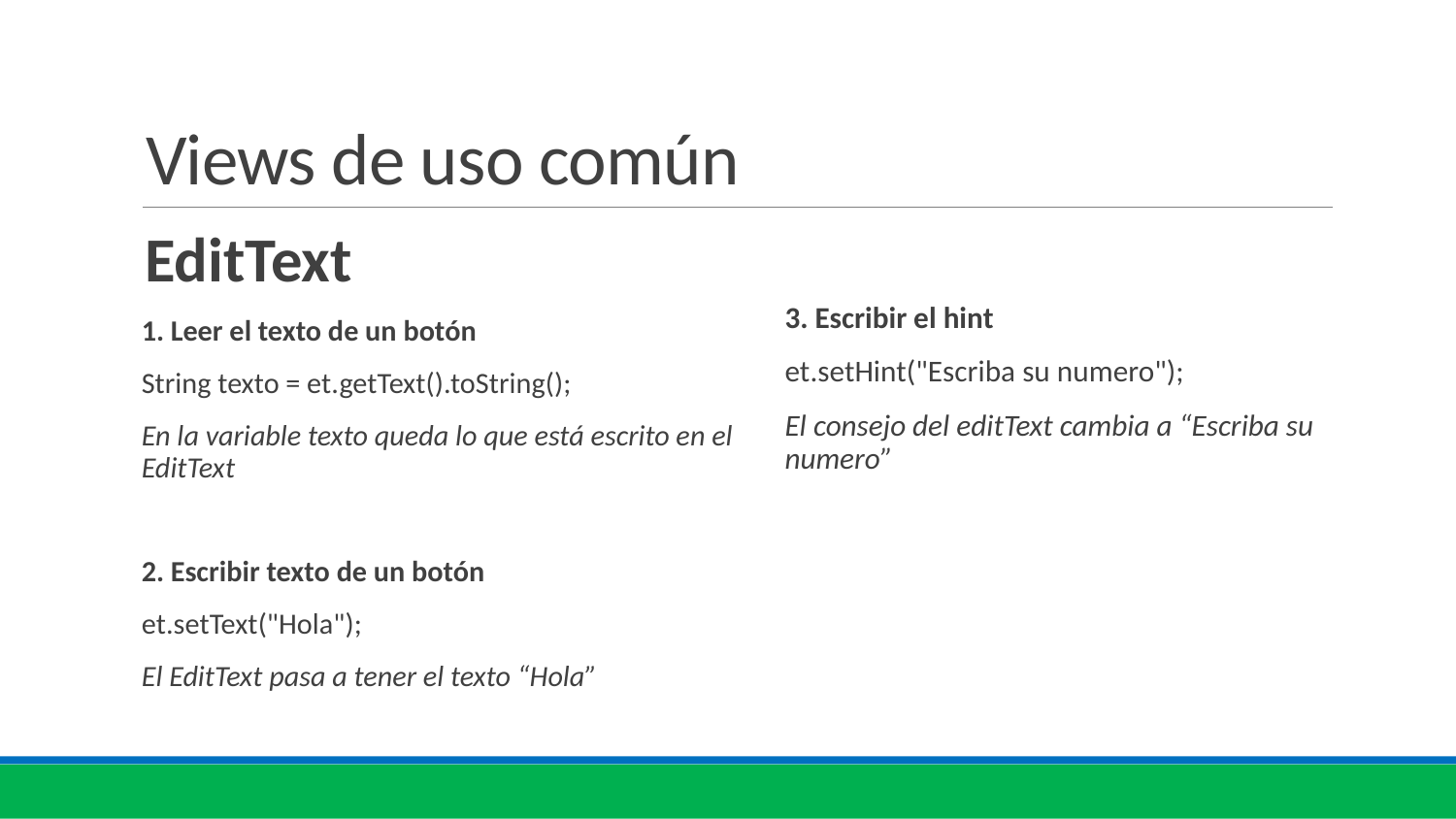

# Views de uso común
EditText
1. Leer el texto de un botón
String texto = et.getText().toString();
En la variable texto queda lo que está escrito en el EditText

2. Escribir texto de un botón
et.setText("Hola");
El EditText pasa a tener el texto “Hola”

3. Escribir el hint
et.setHint("Escriba su numero");
El consejo del editText cambia a “Escriba su numero”